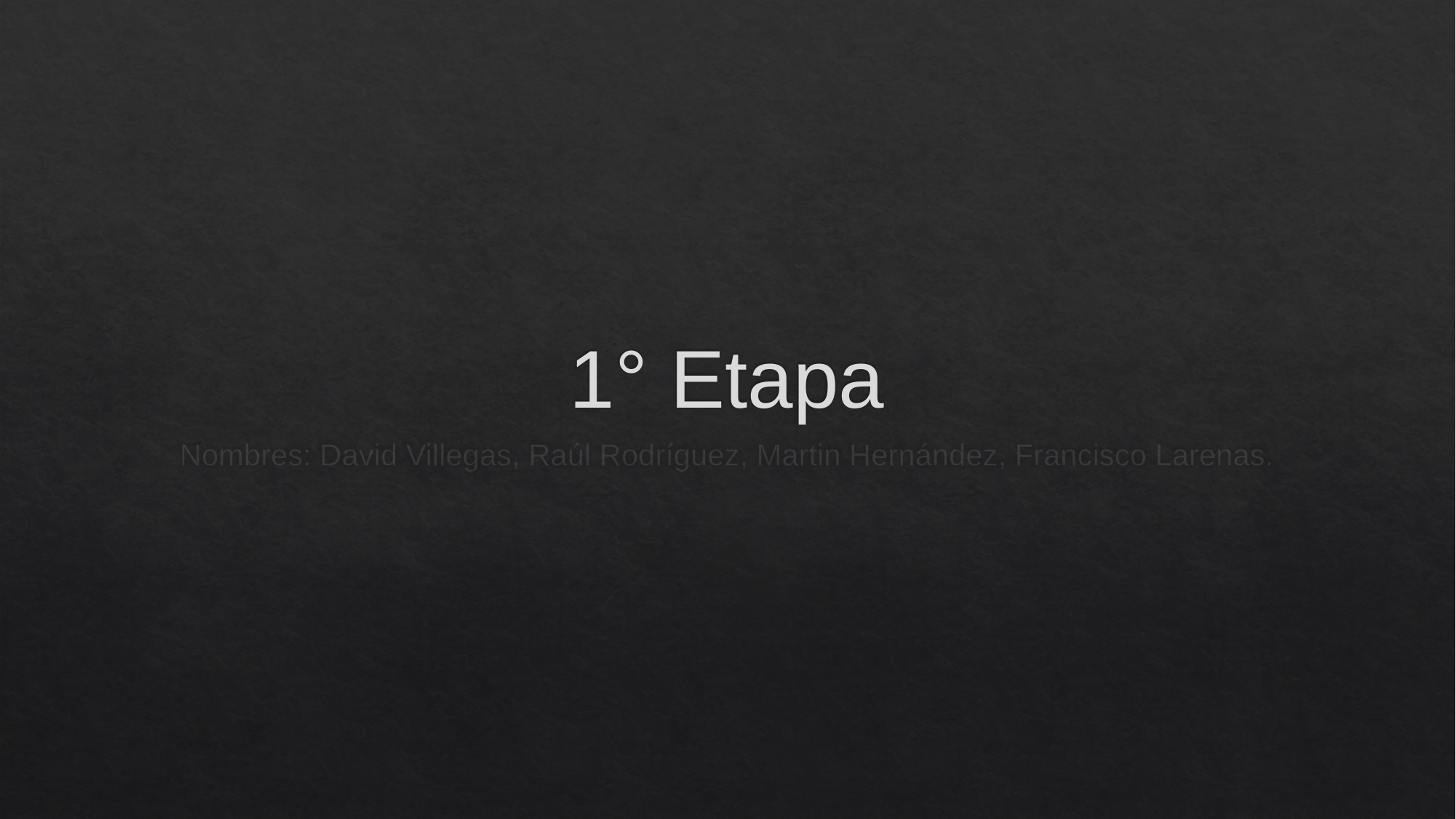

# 1° Etapa
Nombres: David Villegas, Raúl Rodríguez, Martin Hernández, Francisco Larenas.